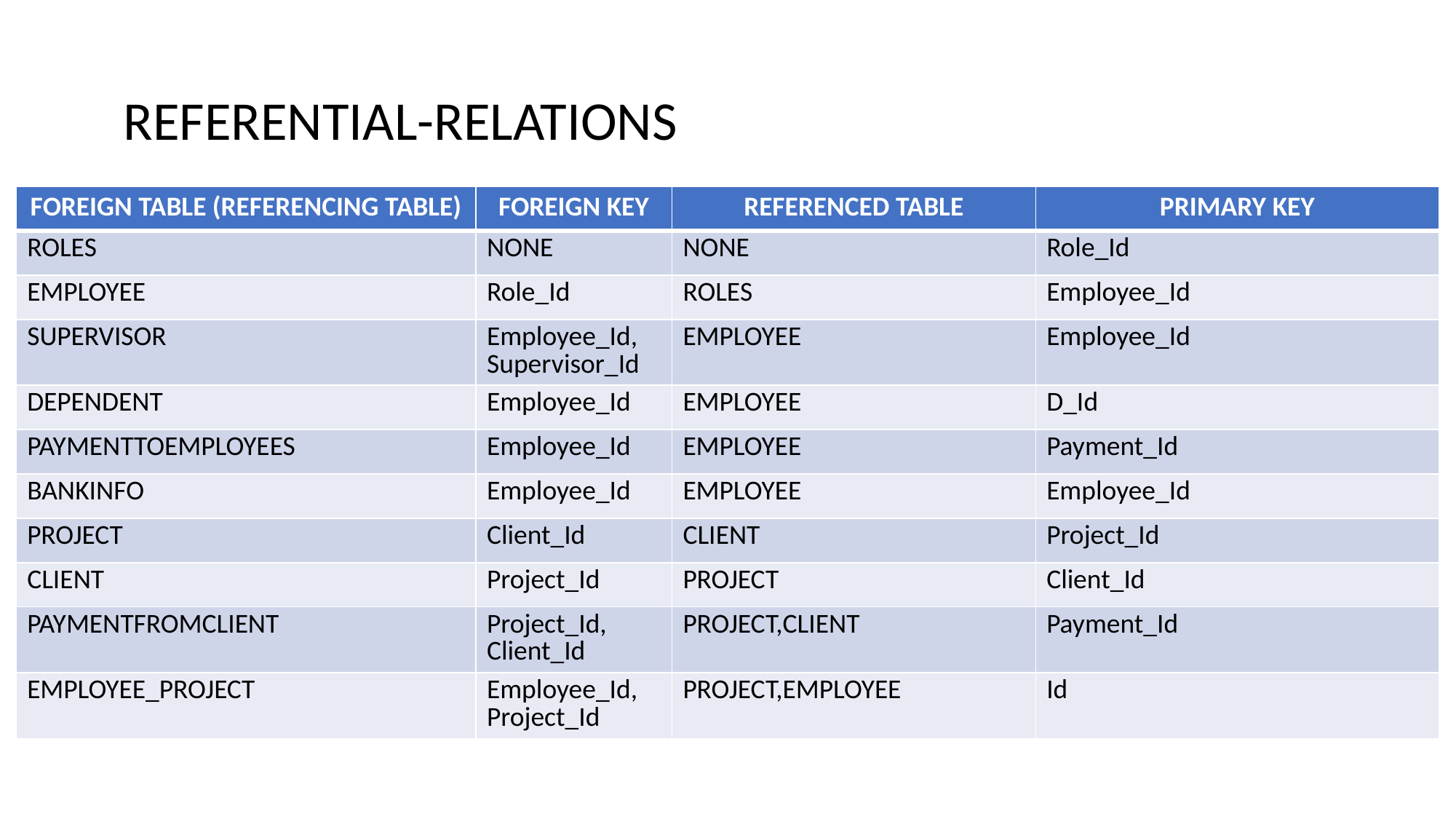

# REFERENTIAL-RELATIONS
| FOREIGN TABLE (REFERENCING TABLE) | FOREIGN KEY | REFERENCED TABLE | PRIMARY KEY |
| --- | --- | --- | --- |
| ROLES | NONE | NONE | Role\_Id |
| EMPLOYEE | Role\_Id | ROLES | Employee\_Id |
| SUPERVISOR | Employee\_Id, Supervisor\_Id | EMPLOYEE | Employee\_Id |
| DEPENDENT | Employee\_Id | EMPLOYEE | D\_Id |
| PAYMENTTOEMPLOYEES | Employee\_Id | EMPLOYEE | Payment\_Id |
| BANKINFO | Employee\_Id | EMPLOYEE | Employee\_Id |
| PROJECT | Client\_Id | CLIENT | Project\_Id |
| CLIENT | Project\_Id | PROJECT | Client\_Id |
| PAYMENTFROMCLIENT | Project\_Id, Client\_Id | PROJECT,CLIENT | Payment\_Id |
| EMPLOYEE\_PROJECT | Employee\_Id, Project\_Id | PROJECT,EMPLOYEE | Id |